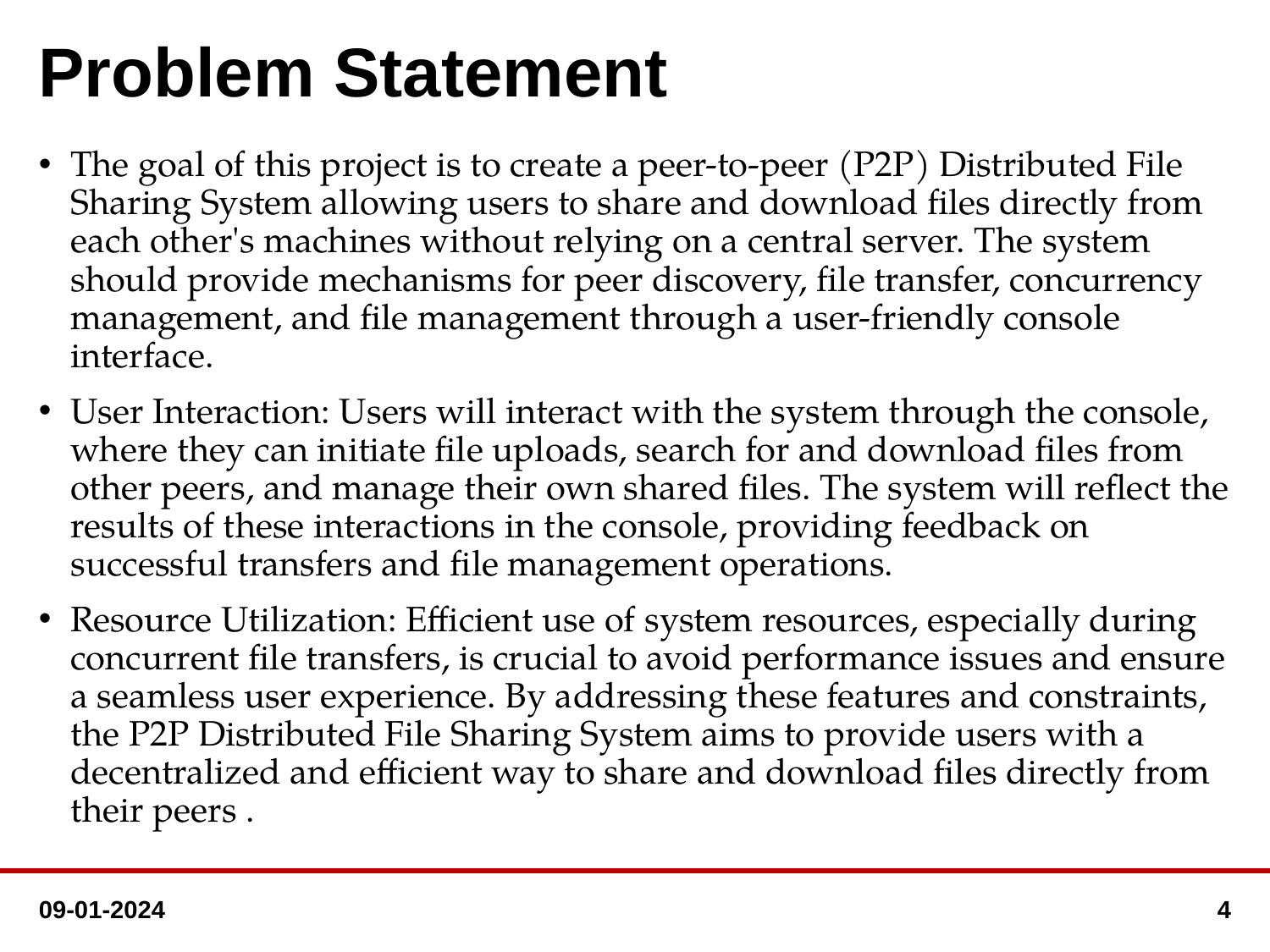

# Problem Statement
The goal of this project is to create a peer-to-peer (P2P) Distributed File Sharing System allowing users to share and download files directly from each other's machines without relying on a central server. The system should provide mechanisms for peer discovery, file transfer, concurrency management, and file management through a user-friendly console interface.
User Interaction: Users will interact with the system through the console, where they can initiate file uploads, search for and download files from other peers, and manage their own shared files. The system will reflect the results of these interactions in the console, providing feedback on successful transfers and file management operations.
Resource Utilization: Efficient use of system resources, especially during concurrent file transfers, is crucial to avoid performance issues and ensure a seamless user experience. By addressing these features and constraints, the P2P Distributed File Sharing System aims to provide users with a decentralized and efficient way to share and download files directly from their peers .
09-01-2024
4